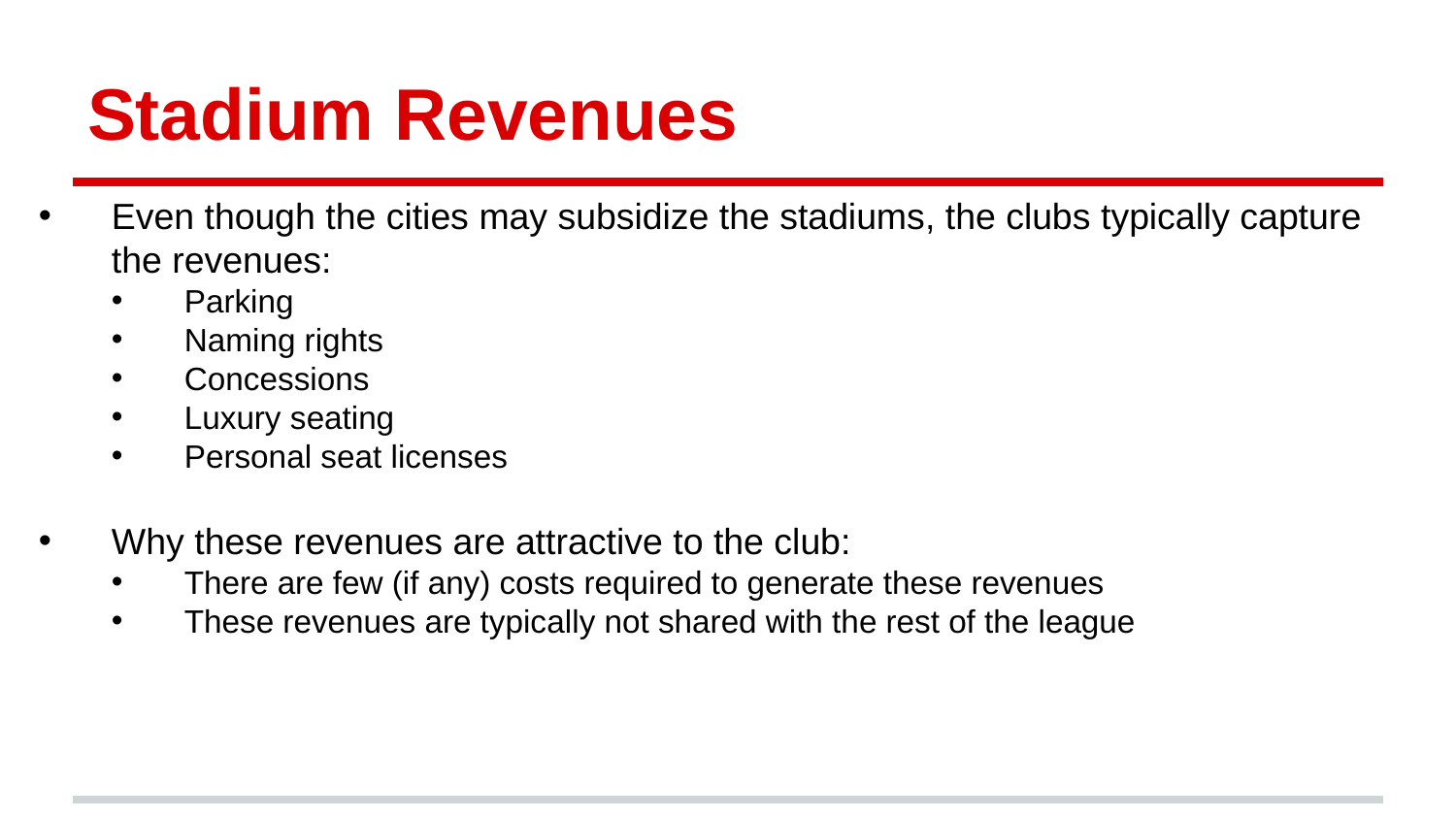

# Stadium Revenues
Even though the cities may subsidize the stadiums, the clubs typically capture the revenues:
Parking
Naming rights
Concessions
Luxury seating
Personal seat licenses

Why these revenues are attractive to the club:
There are few (if any) costs required to generate these revenues
These revenues are typically not shared with the rest of the league